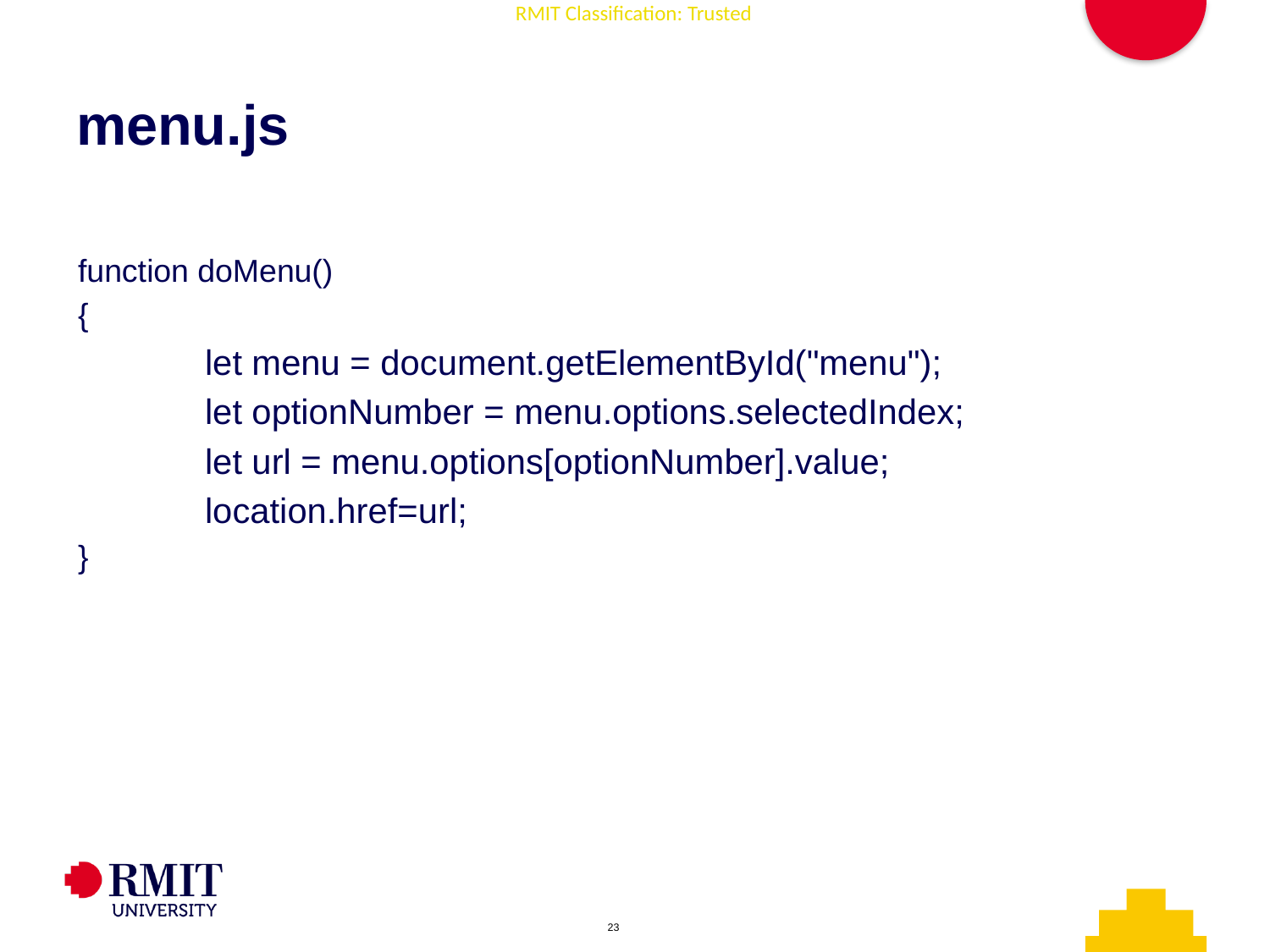

# menu.js
function doMenu()
{
	let menu = document.getElementById("menu");
	let optionNumber = menu.options.selectedIndex;
 	let url = menu.options[optionNumber].value;
	location.href=url;
}
AD006 Associate Degree in IT